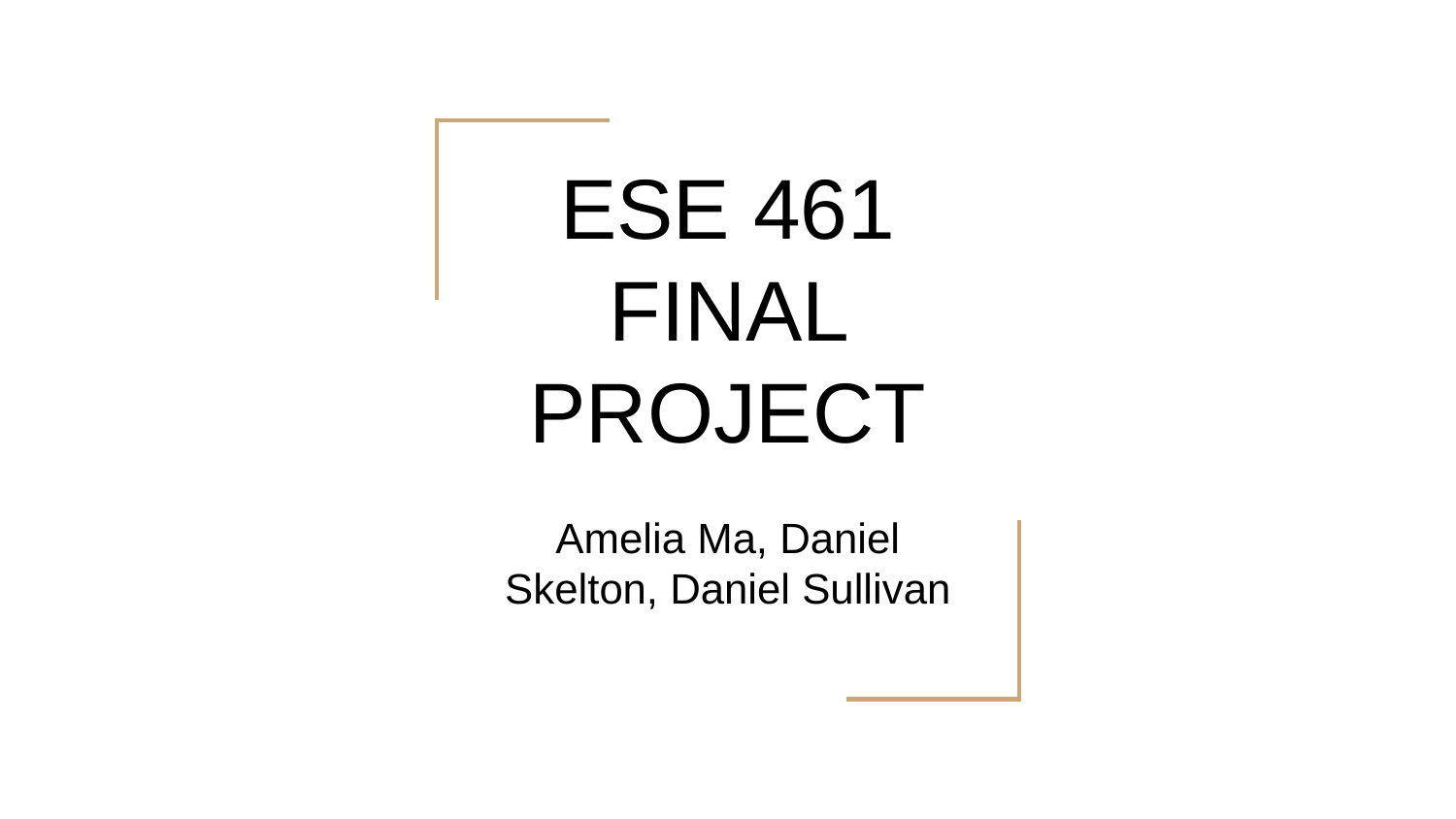

# ESE 461 FINAL PROJECT
Amelia Ma, Daniel Skelton, Daniel Sullivan